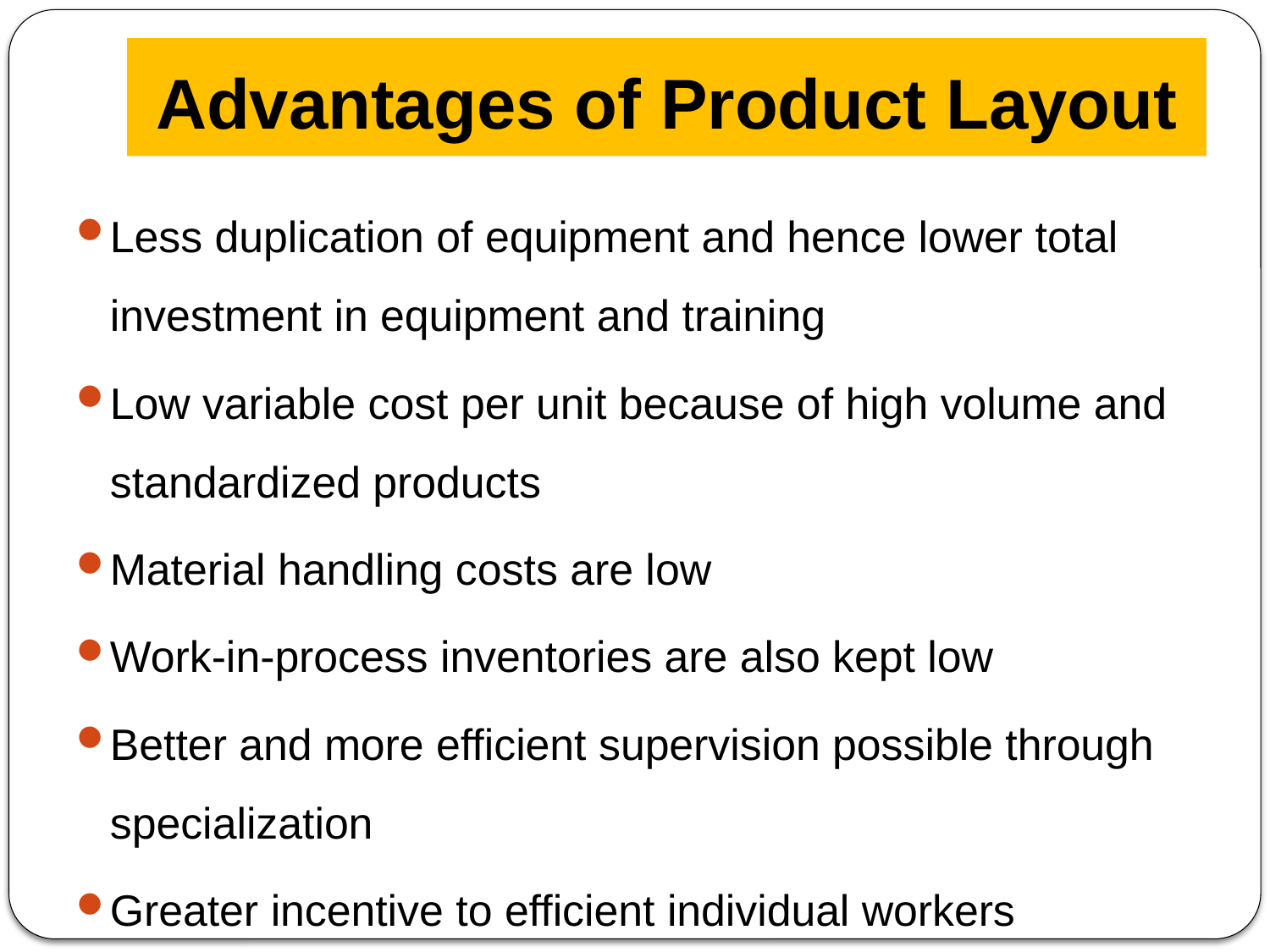

# Advantages of Product Layout
Less duplication of equipment and hence lower total investment in equipment and training
Low variable cost per unit because of high volume and standardized products
Material handling costs are low
Work-in-process inventories are also kept low
Better and more efficient supervision possible through specialization
Greater incentive to efficient individual workers